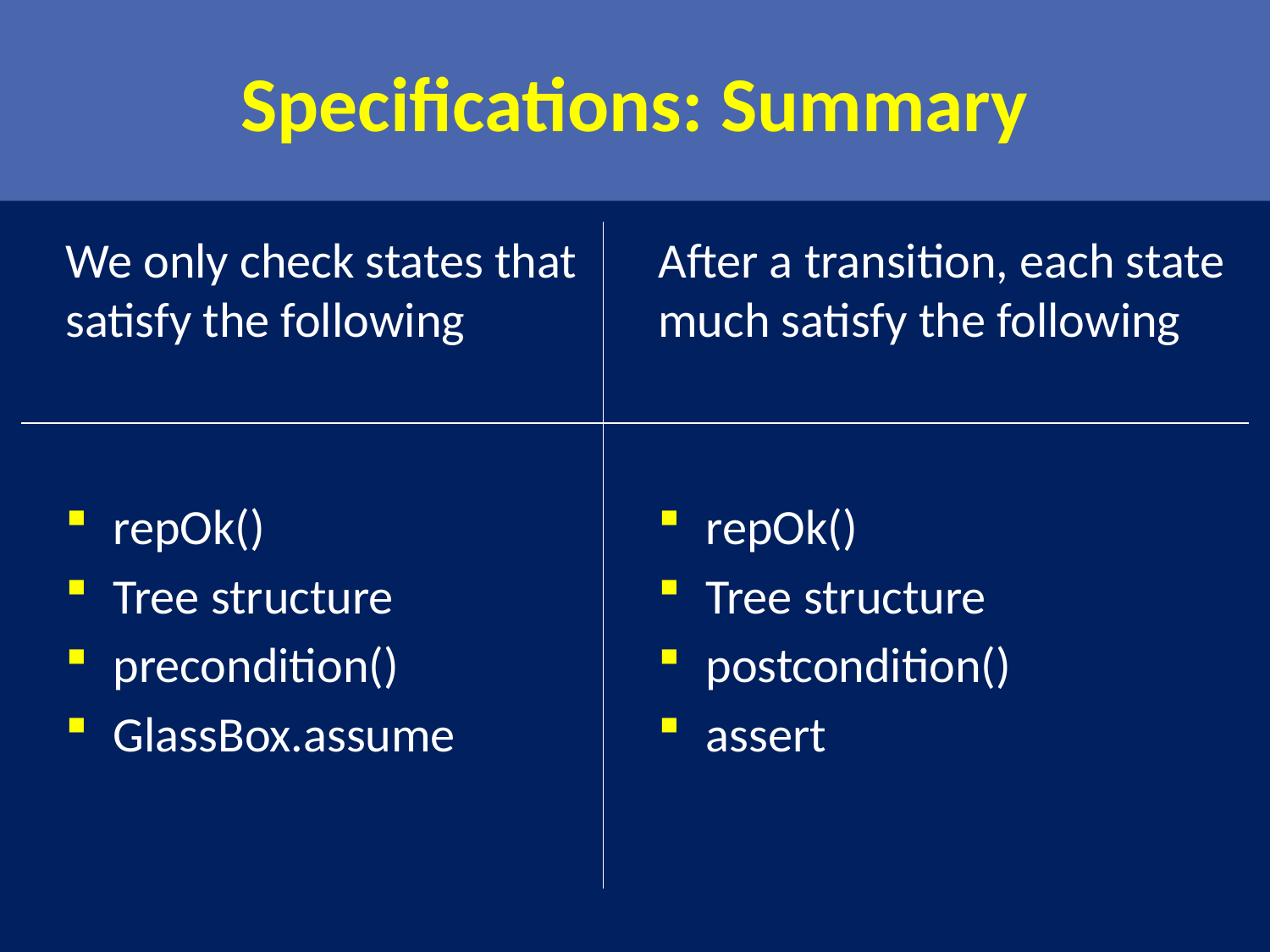

# Specifications: Summary
We only check states that satisfy the following

repOk()
Tree structure
precondition()
GlassBox.assume

After a transition, each state much satisfy the following

repOk()
Tree structure
postcondition()
assert